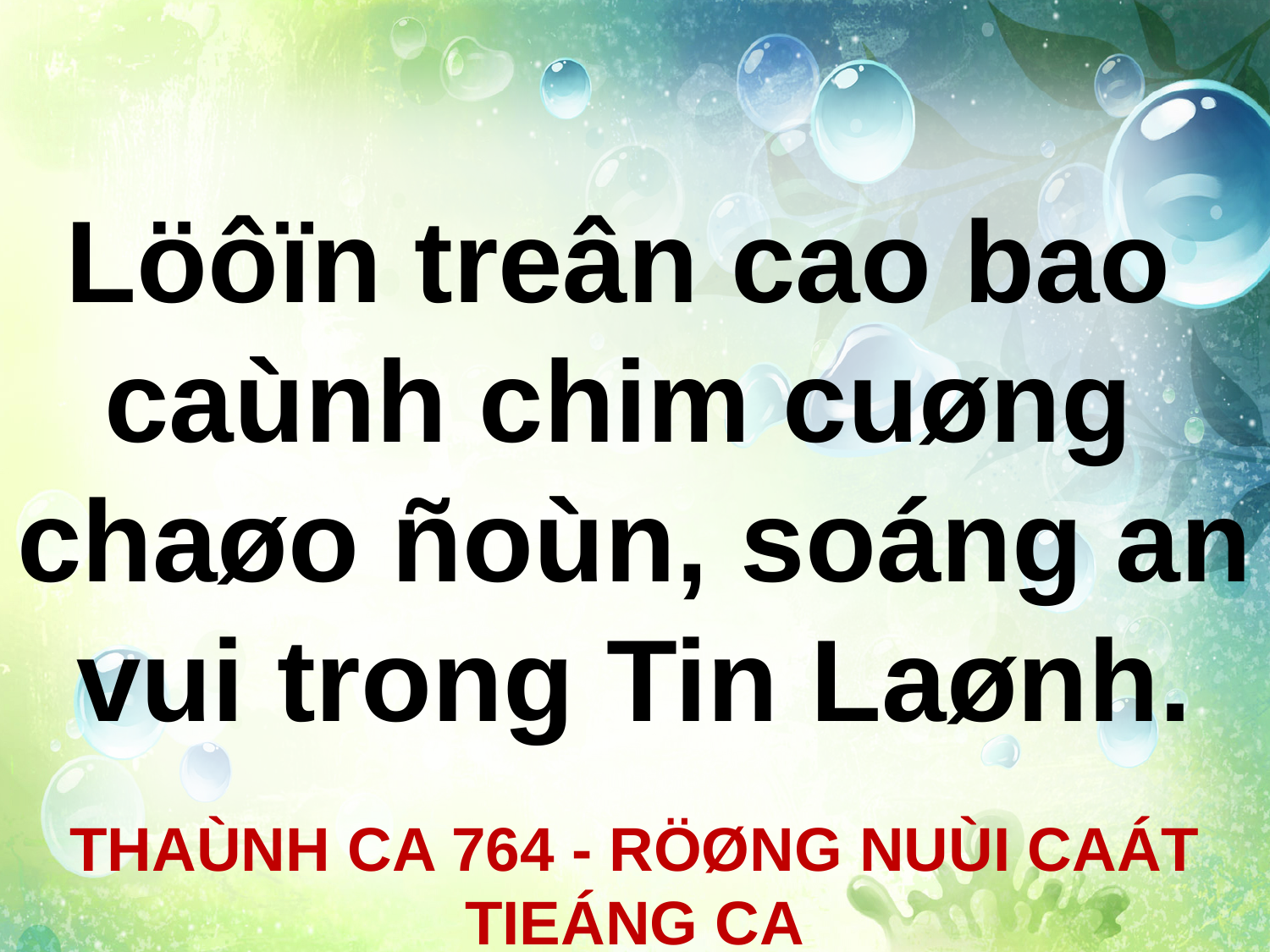

Löôïn treân cao bao
caùnh chim cuøng
chaøo ñoùn, soáng an vui trong Tin Laønh.
THAÙNH CA 764 - RÖØNG NUÙI CAÁT TIEÁNG CA